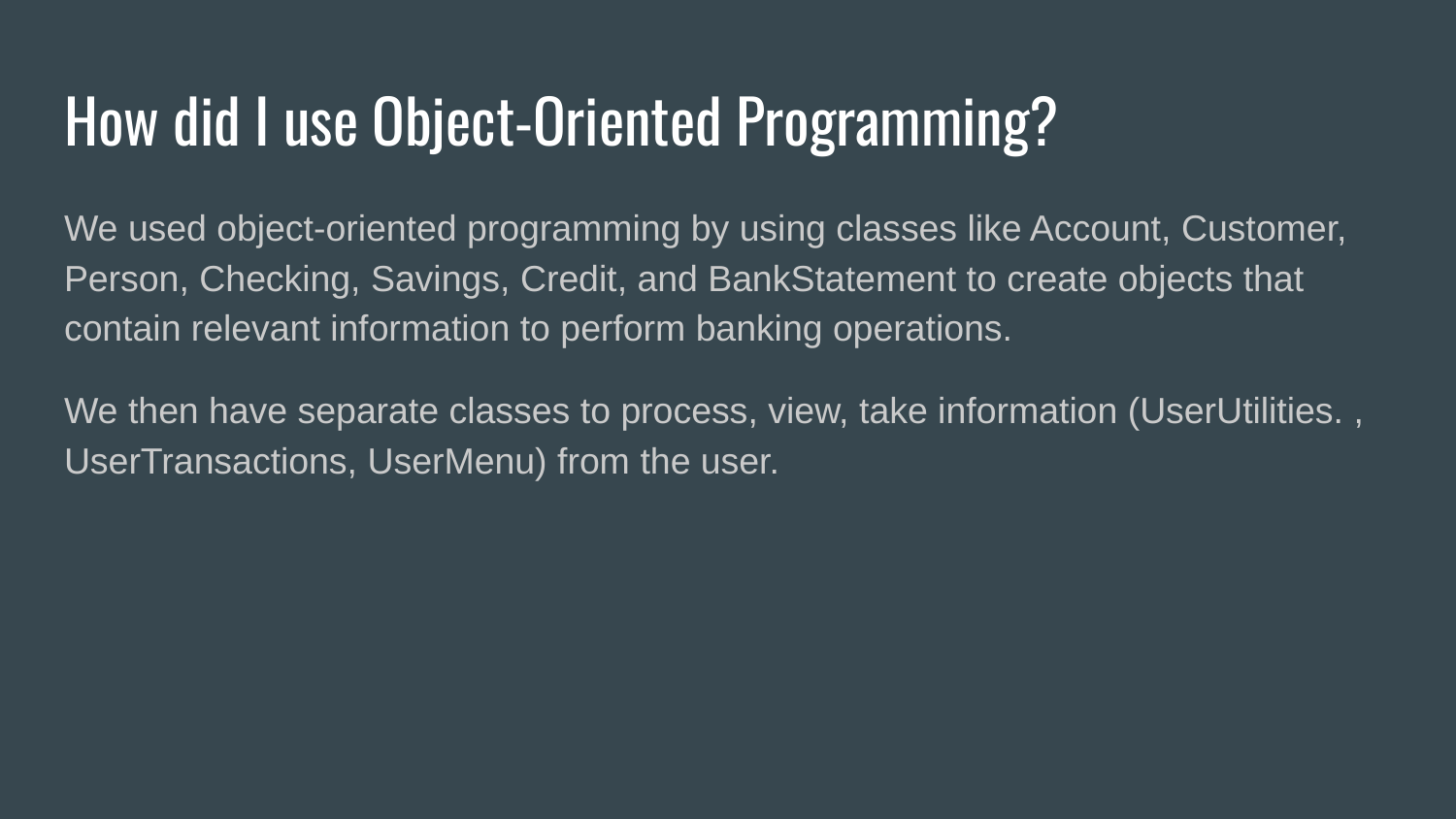

# How did I use Object-Oriented Programming?
We used object-oriented programming by using classes like Account, Customer, Person, Checking, Savings, Credit, and BankStatement to create objects that contain relevant information to perform banking operations.
We then have separate classes to process, view, take information (UserUtilities. , UserTransactions, UserMenu) from the user.